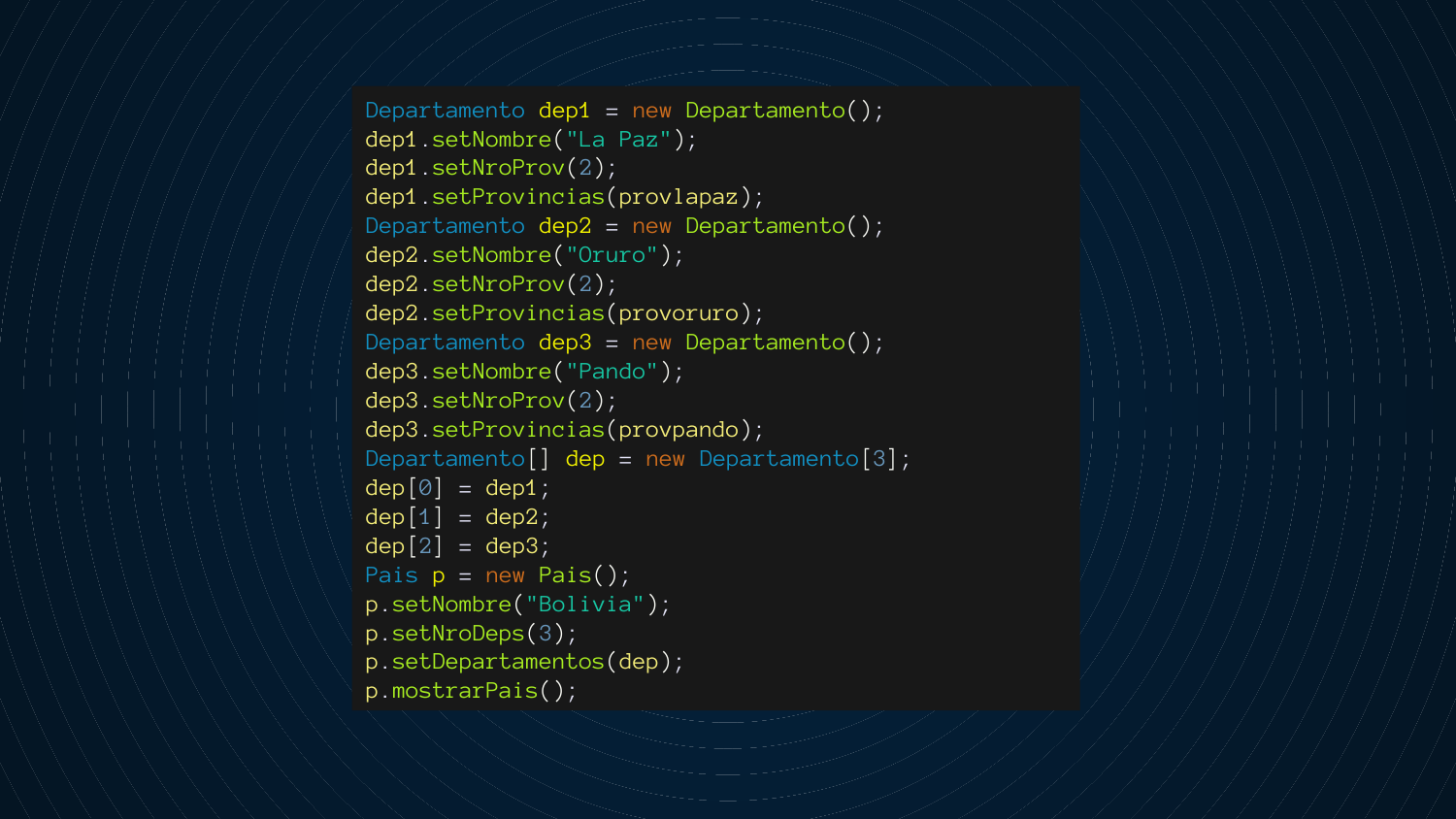

Departamento dep1 = new Departamento();
dep1.setNombre("La Paz");
dep1.setNroProv(2);
dep1.setProvincias(provlapaz);
Departamento dep2 = new Departamento();
dep2.setNombre("Oruro");
dep2.setNroProv(2);
dep2.setProvincias(provoruro);
Departamento dep3 = new Departamento();
dep3.setNombre("Pando");
dep3.setNroProv(2);
dep3.setProvincias(provpando);
Departamento[] dep = new Departamento[3];
dep[0] = dep1;
dep[1] = dep2;
dep[2] = dep3;
Pais p = new Pais();
p.setNombre("Bolivia");
p.setNroDeps(3);
p.setDepartamentos(dep);
p.mostrarPais();